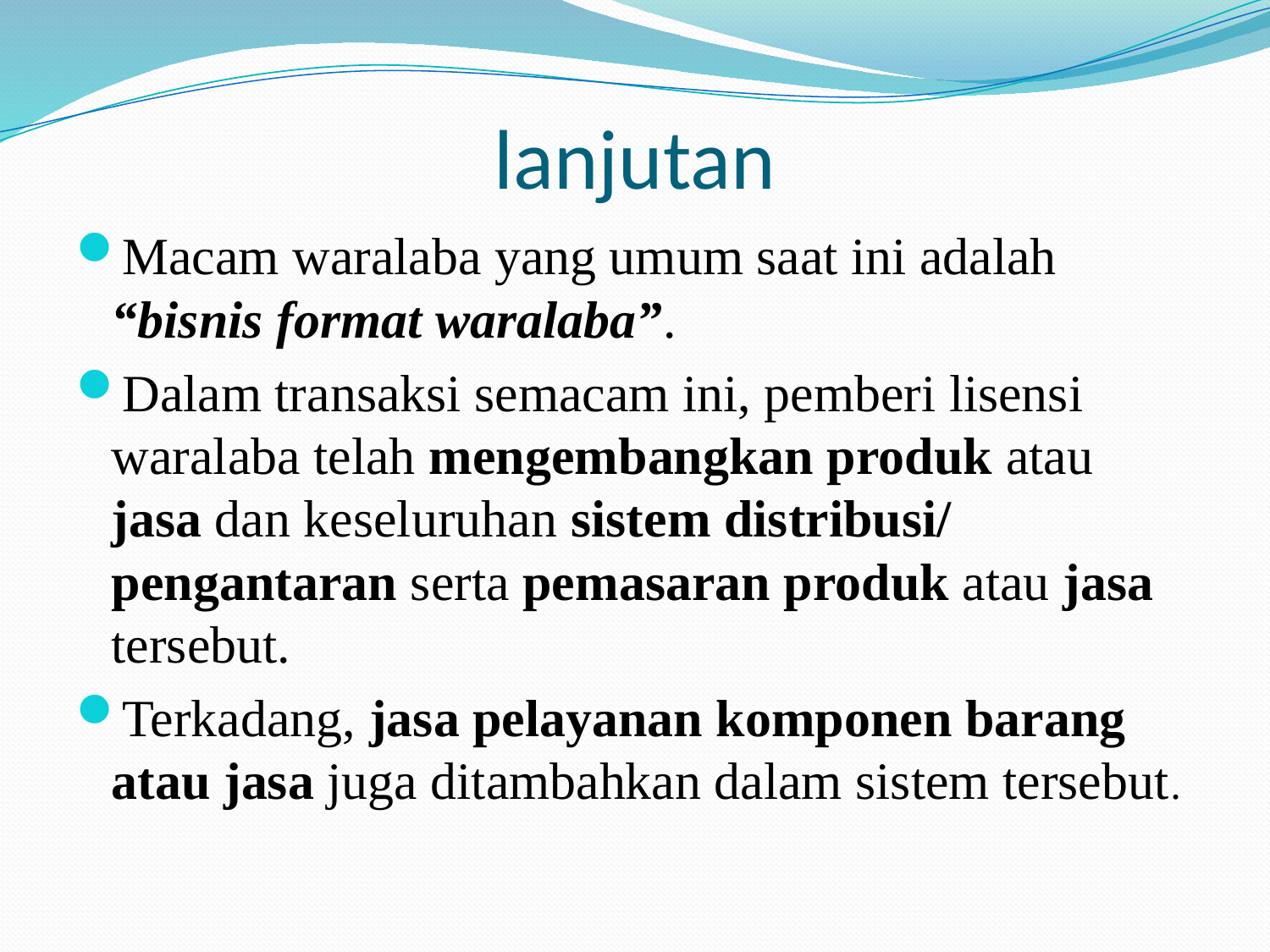

# lanjutan
Macam waralaba yang umum saat ini adalah “bisnis format waralaba”.
Dalam transaksi semacam ini, pemberi lisensi waralaba telah mengembangkan produk atau jasa dan keseluruhan sistem distribusi/ pengantaran serta pemasaran produk atau jasa tersebut.
Terkadang, jasa pelayanan komponen barang atau jasa juga ditambahkan dalam sistem tersebut.